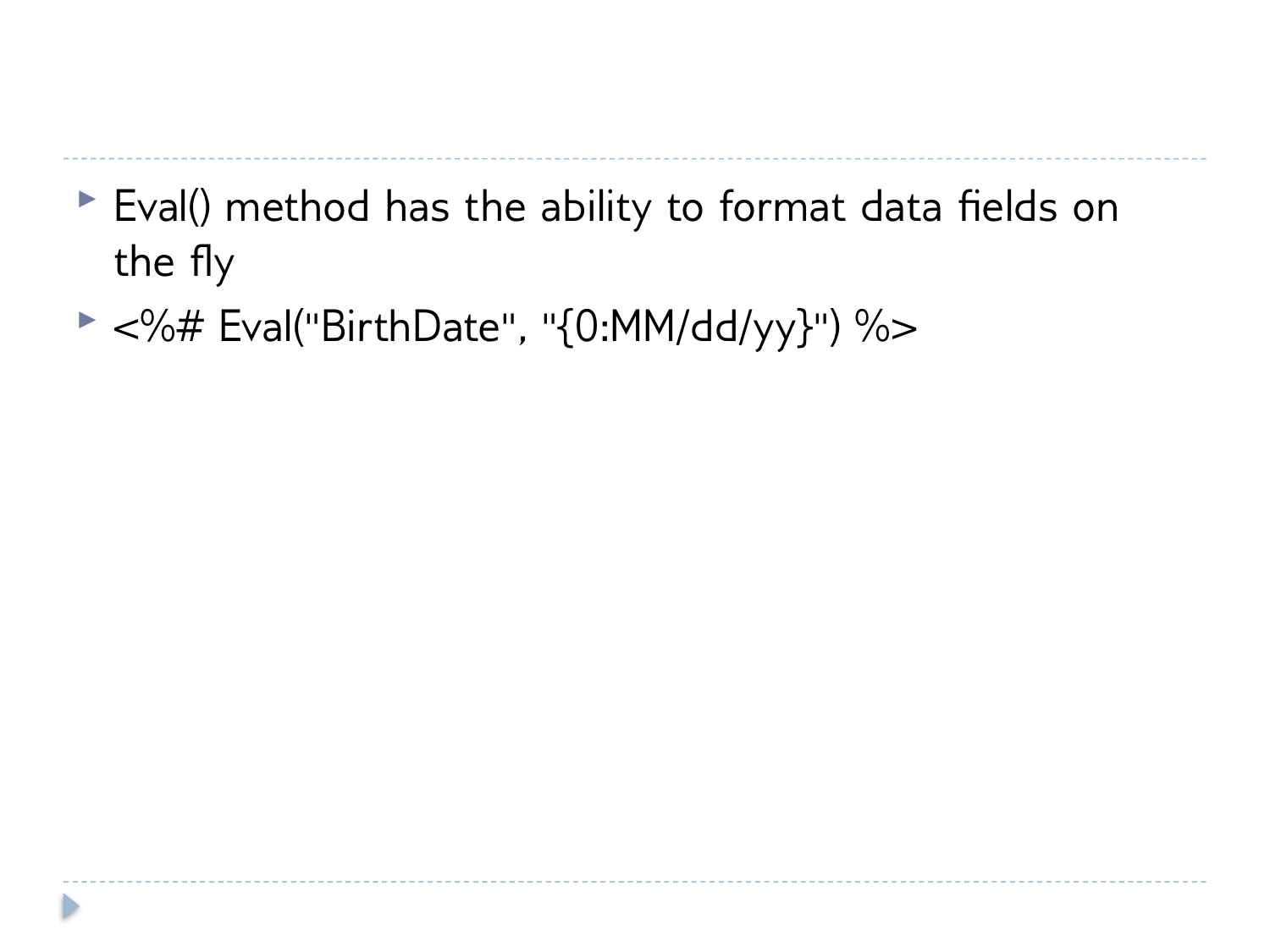

#
Eval() method has the ability to format data fields on the fly
<%# Eval("BirthDate", "{0:MM/dd/yy}") %>